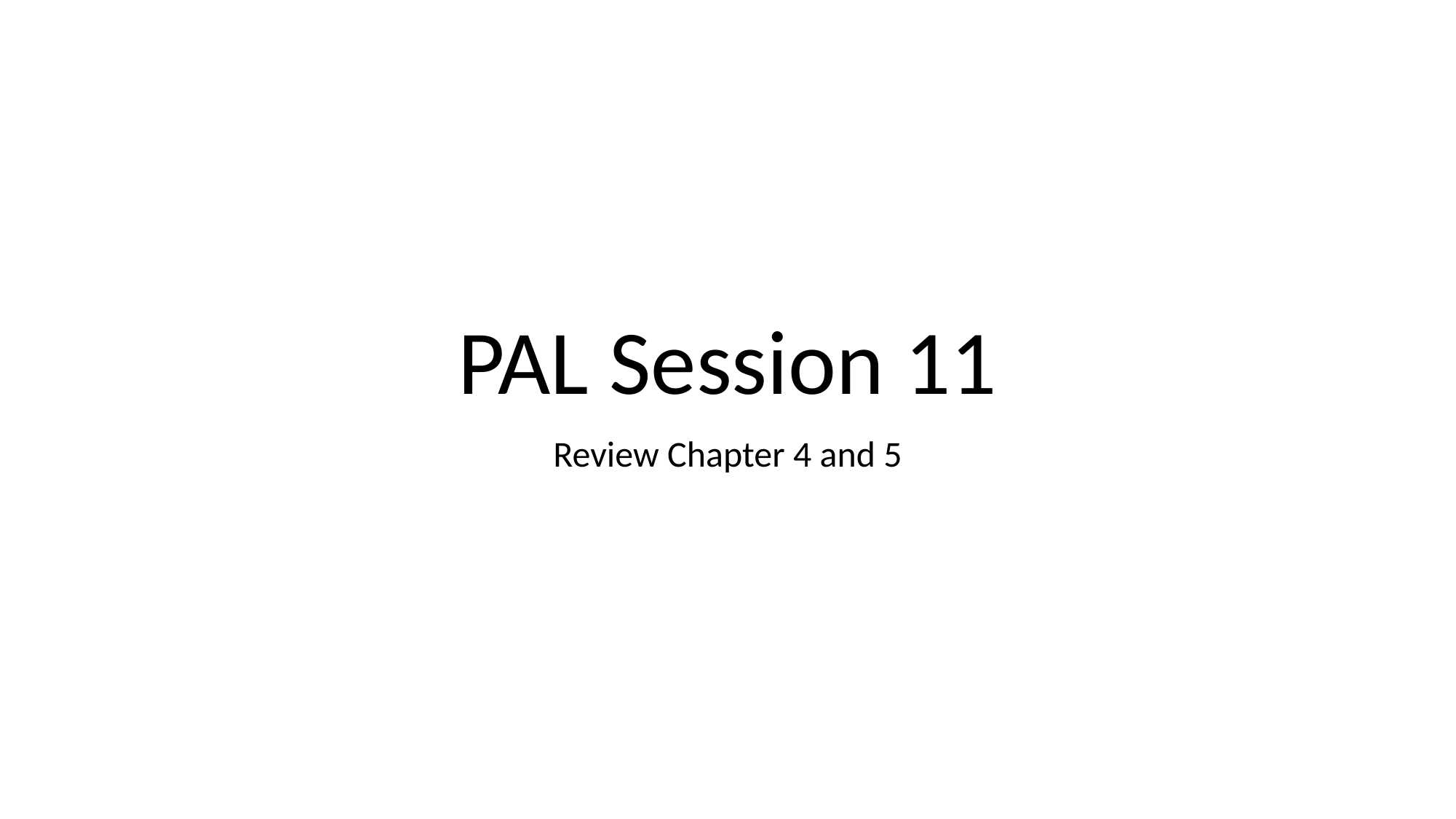

# PAL Session 11
Review Chapter 4 and 5